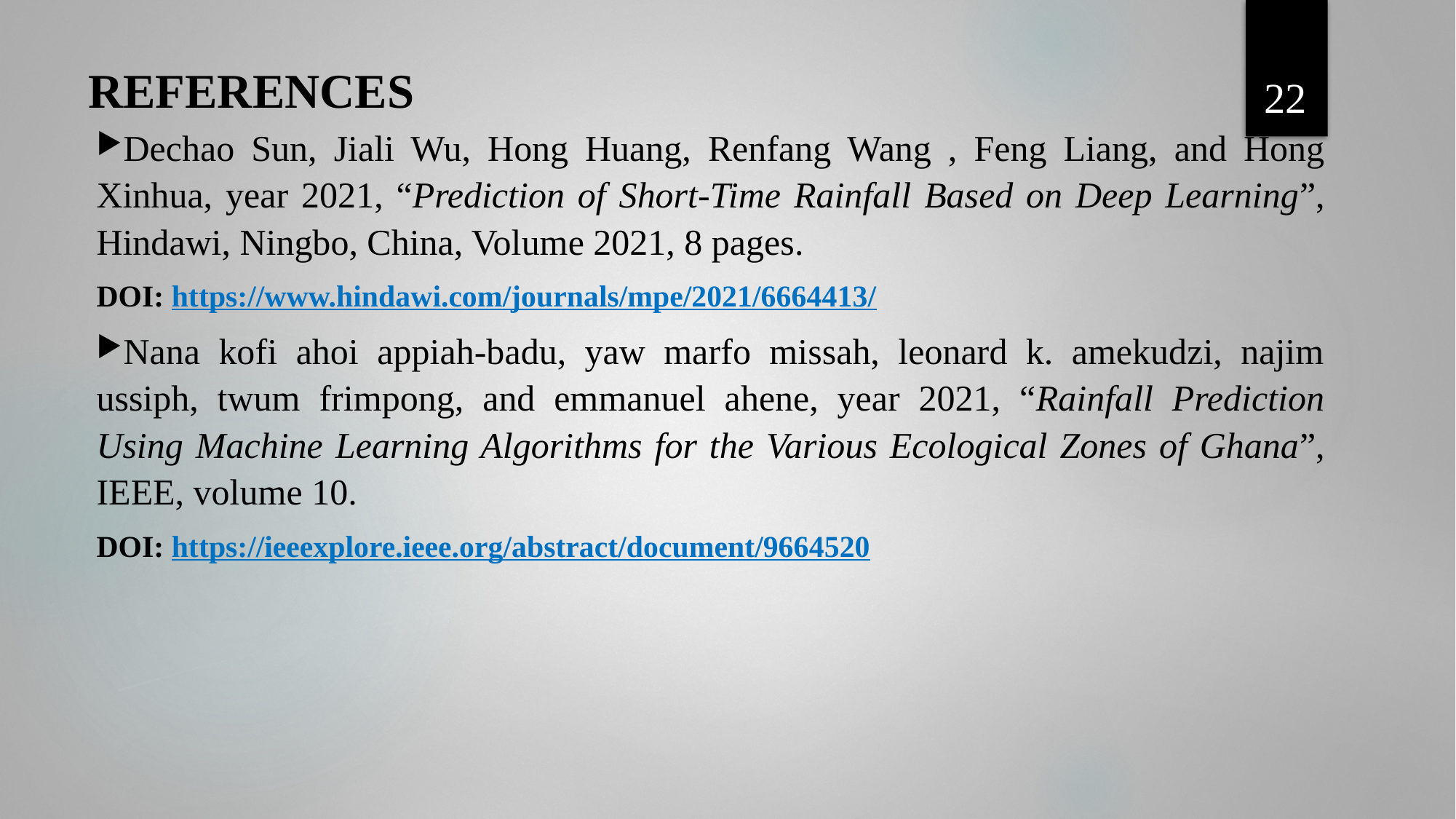

22
# REFERENCES
Dechao Sun, Jiali Wu, Hong Huang, Renfang Wang , Feng Liang, and Hong Xinhua, year 2021, “Prediction of Short-Time Rainfall Based on Deep Learning”, Hindawi, Ningbo, China, Volume 2021, 8 pages.
DOI: https://www.hindawi.com/journals/mpe/2021/6664413/
Nana kofi ahoi appiah-badu, yaw marfo missah, leonard k. amekudzi, najim ussiph, twum frimpong, and emmanuel ahene, year 2021, “Rainfall Prediction Using Machine Learning Algorithms for the Various Ecological Zones of Ghana”, IEEE, volume 10.
DOI: https://ieeexplore.ieee.org/abstract/document/9664520